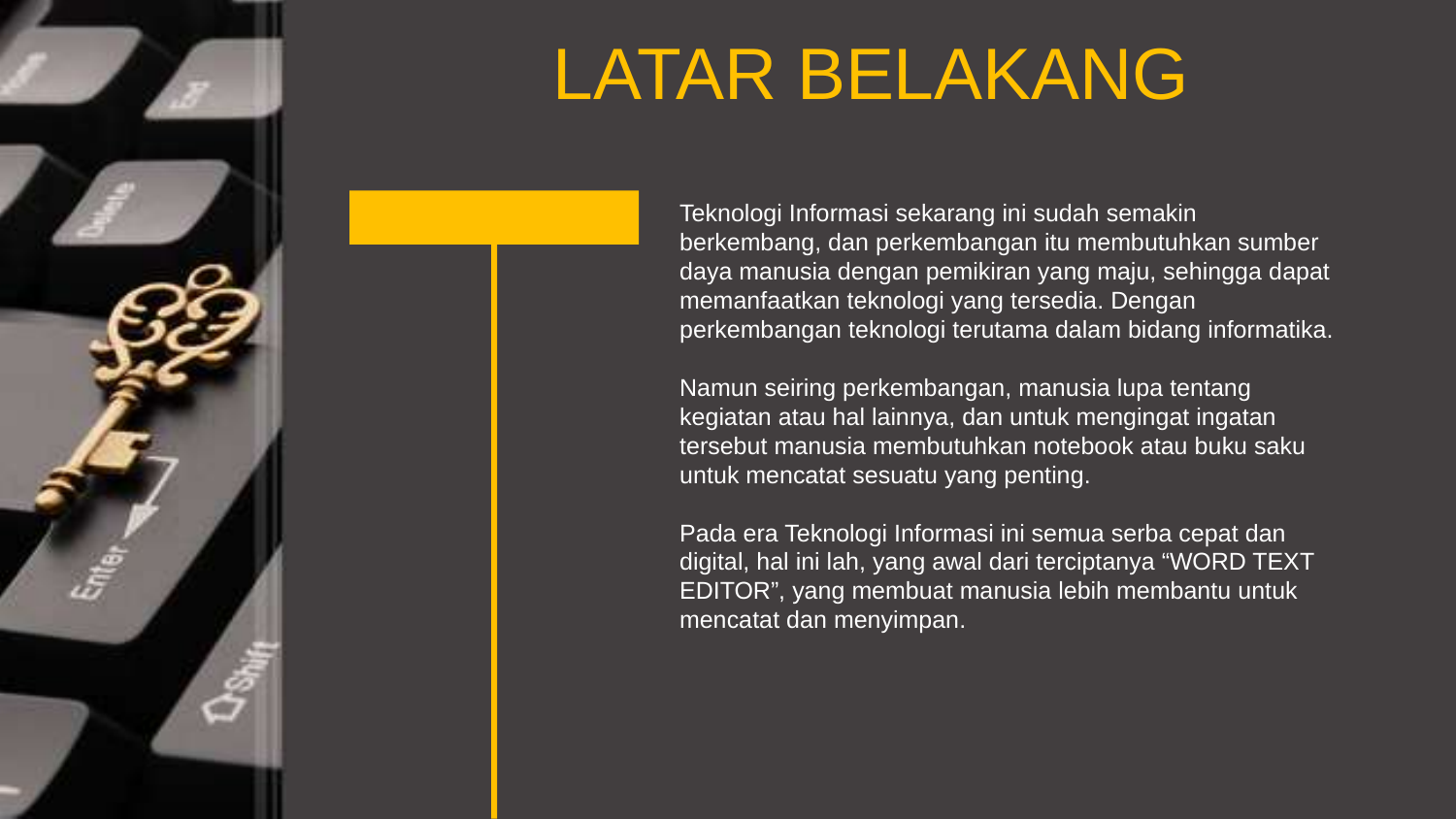

LATAR BELAKANG

Teknologi Informasi sekarang ini sudah semakin berkembang, dan perkembangan itu membutuhkan sumber daya manusia dengan pemikiran yang maju, sehingga dapat memanfaatkan teknologi yang tersedia. Dengan perkembangan teknologi terutama dalam bidang informatika.

Namun seiring perkembangan, manusia lupa tentang kegiatan atau hal lainnya, dan untuk mengingat ingatan tersebut manusia membutuhkan notebook atau buku saku untuk mencatat sesuatu yang penting.

Pada era Teknologi Informasi ini semua serba cepat dan digital, hal ini lah, yang awal dari terciptanya “WORD TEXT EDITOR”, yang membuat manusia lebih membantu untuk mencatat dan menyimpan.